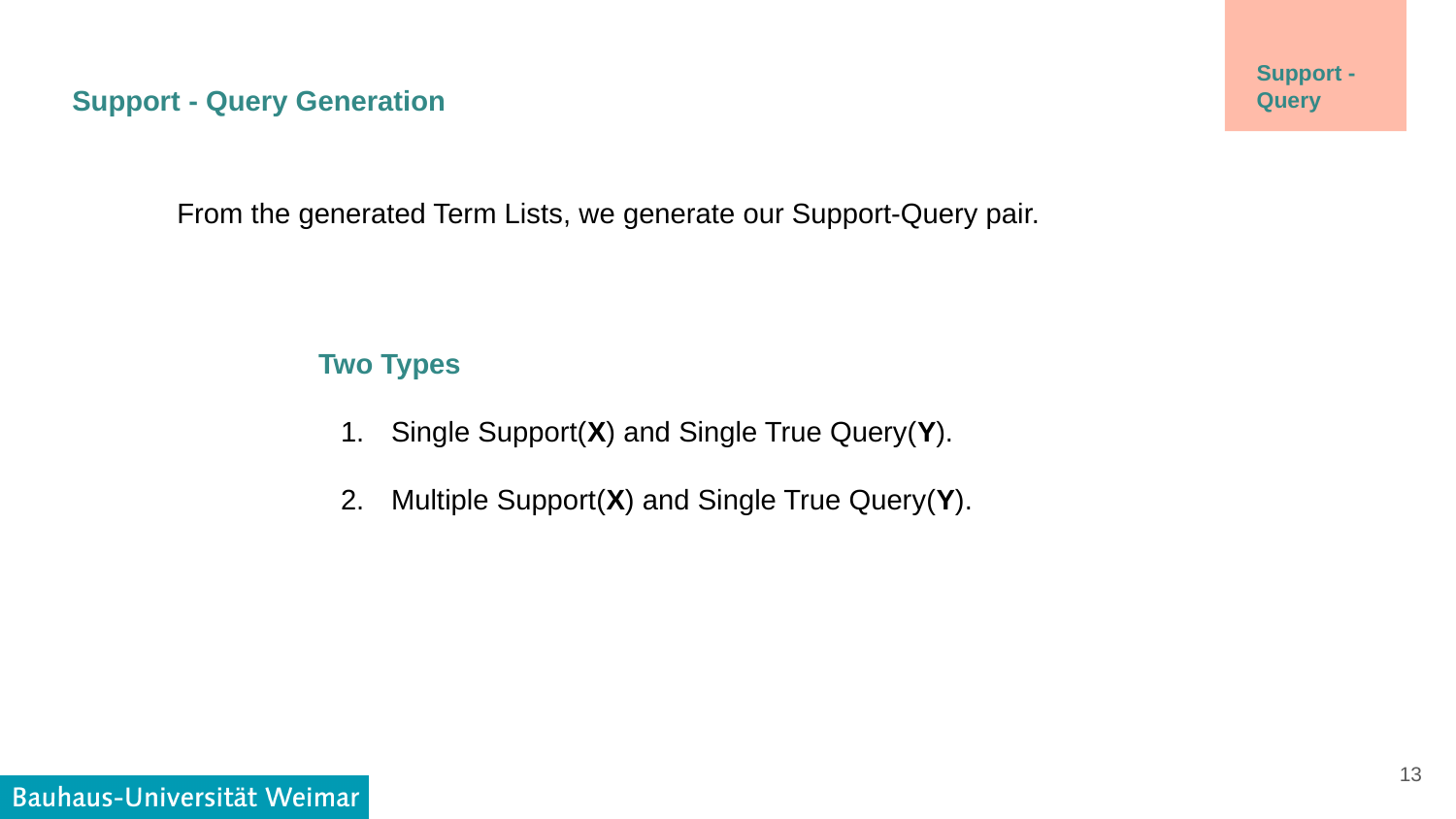

Support -
Query
Support - Query Generation
From the generated Term Lists, we generate our Support-Query pair.
Two Types

Single Support(X) and Single True Query(Y).

Multiple Support(X) and Single True Query(Y).
13